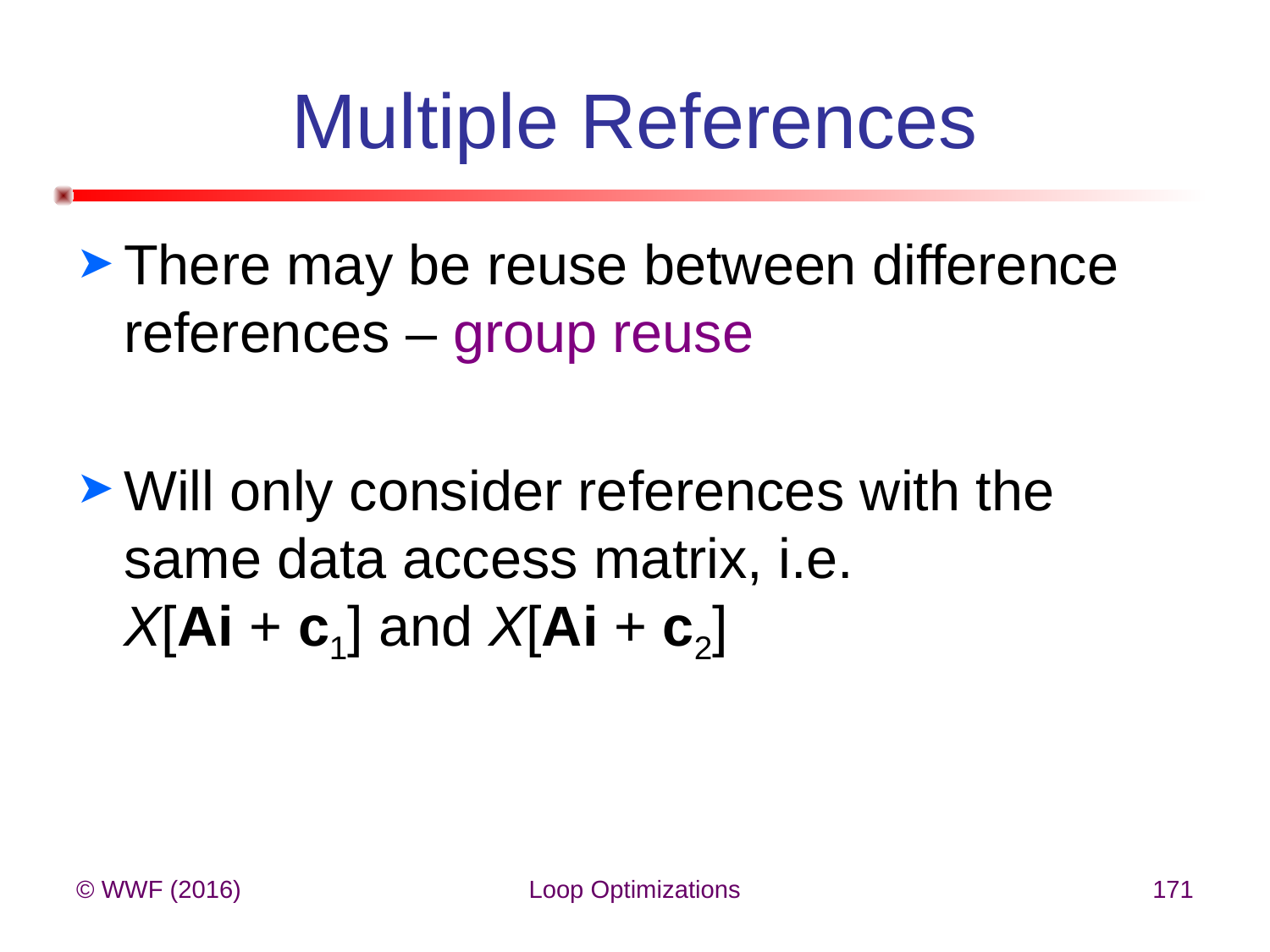

# Multiple References
There may be reuse between difference references – group reuse

Will only consider references with the same data access matrix, i.e.
X[Ai + c1] and X[Ai + c2]

© WWF (2016)
Loop Optimizations
171